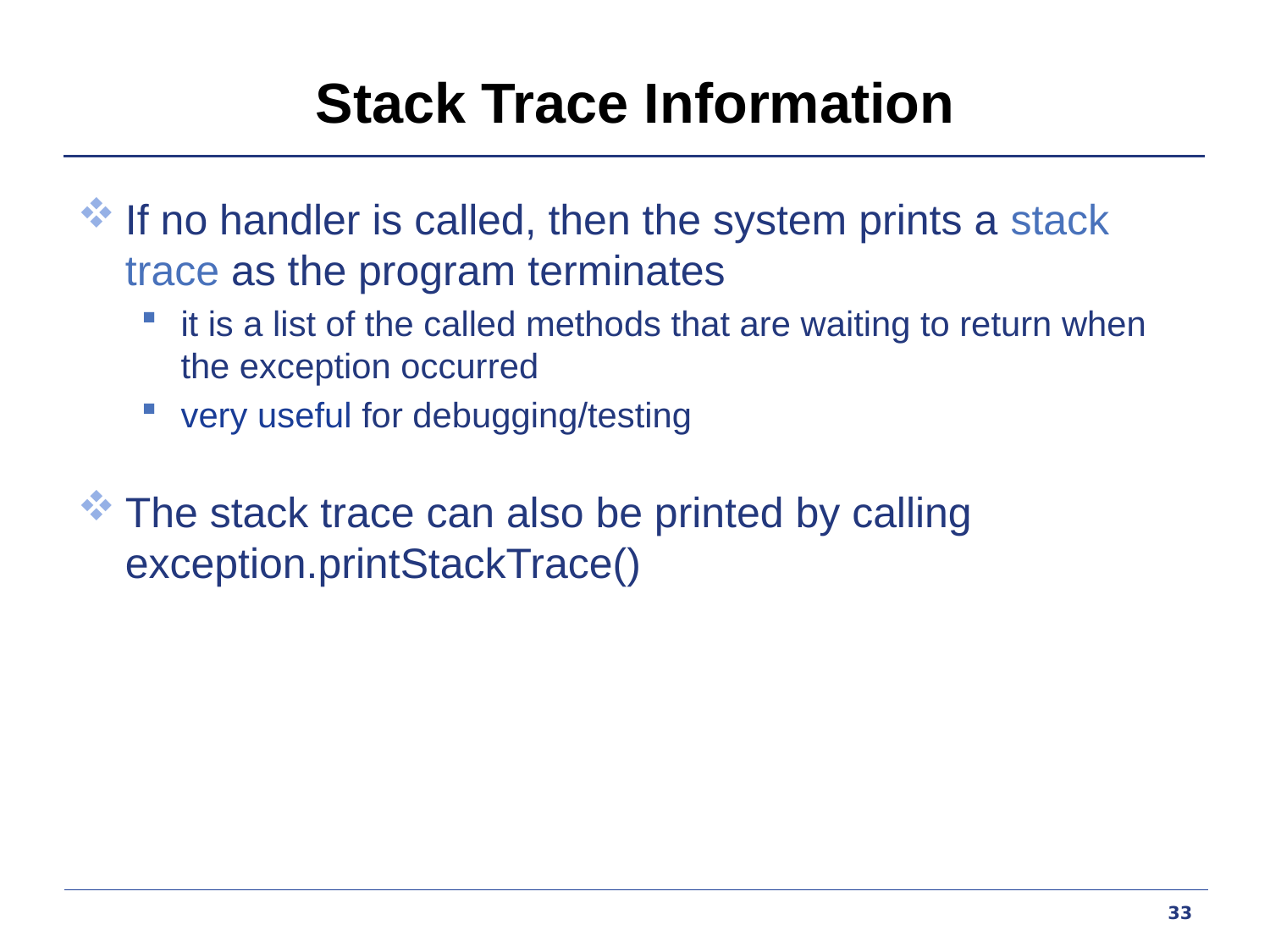

# Stack Trace Information
If no handler is called, then the system prints a stack trace as the program terminates
it is a list of the called methods that are waiting to return when the exception occurred
very useful for debugging/testing
The stack trace can also be printed by calling exception.printStackTrace()
33